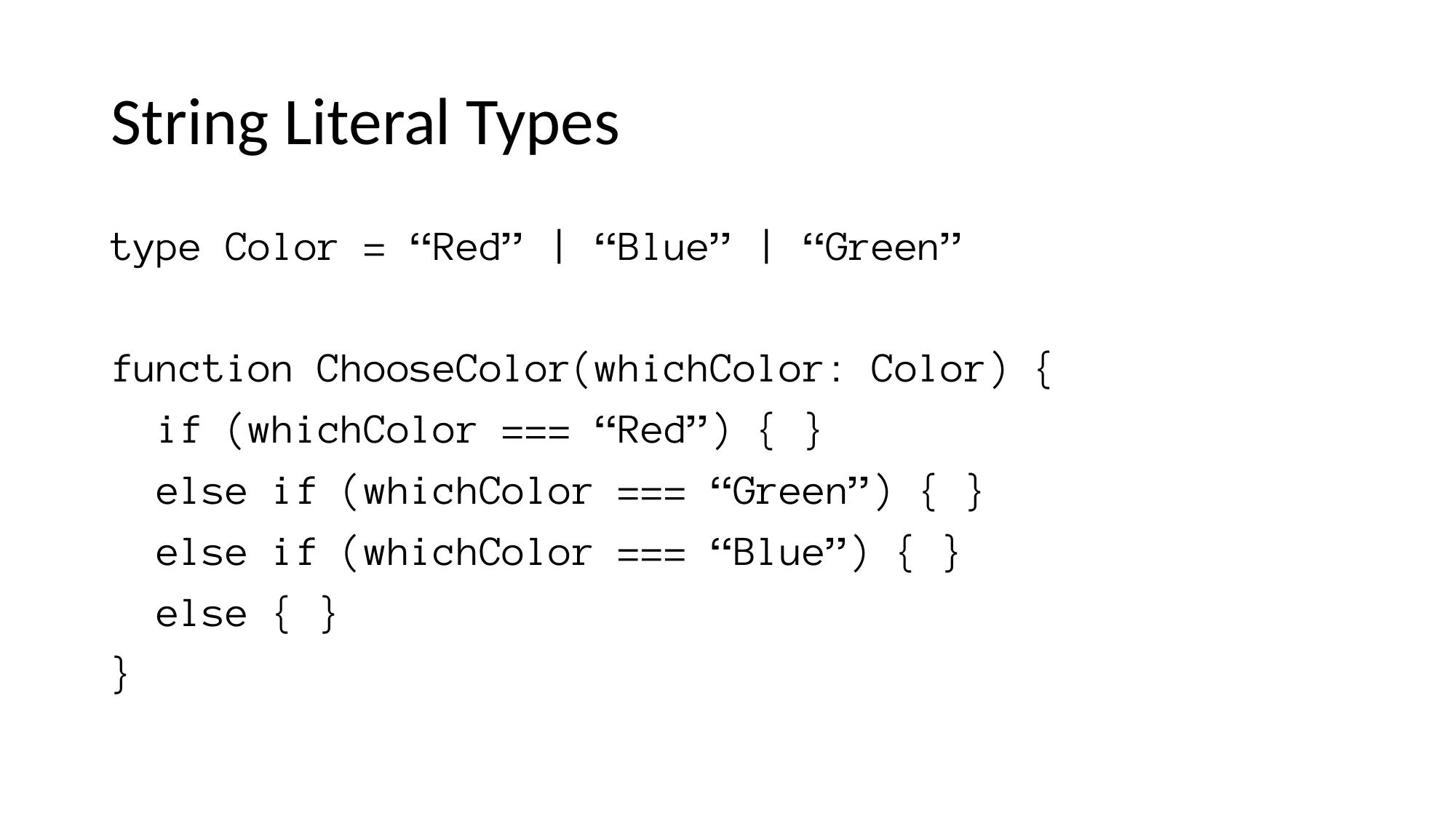

# String Literal Types
type Color = “Red” | “Blue” | “Green”

function ChooseColor(whichColor: Color) {
  if (whichColor === “Red”) { }
  else if (whichColor === “Green”) { }
  else if (whichColor === “Blue”) { }
  else { }
}